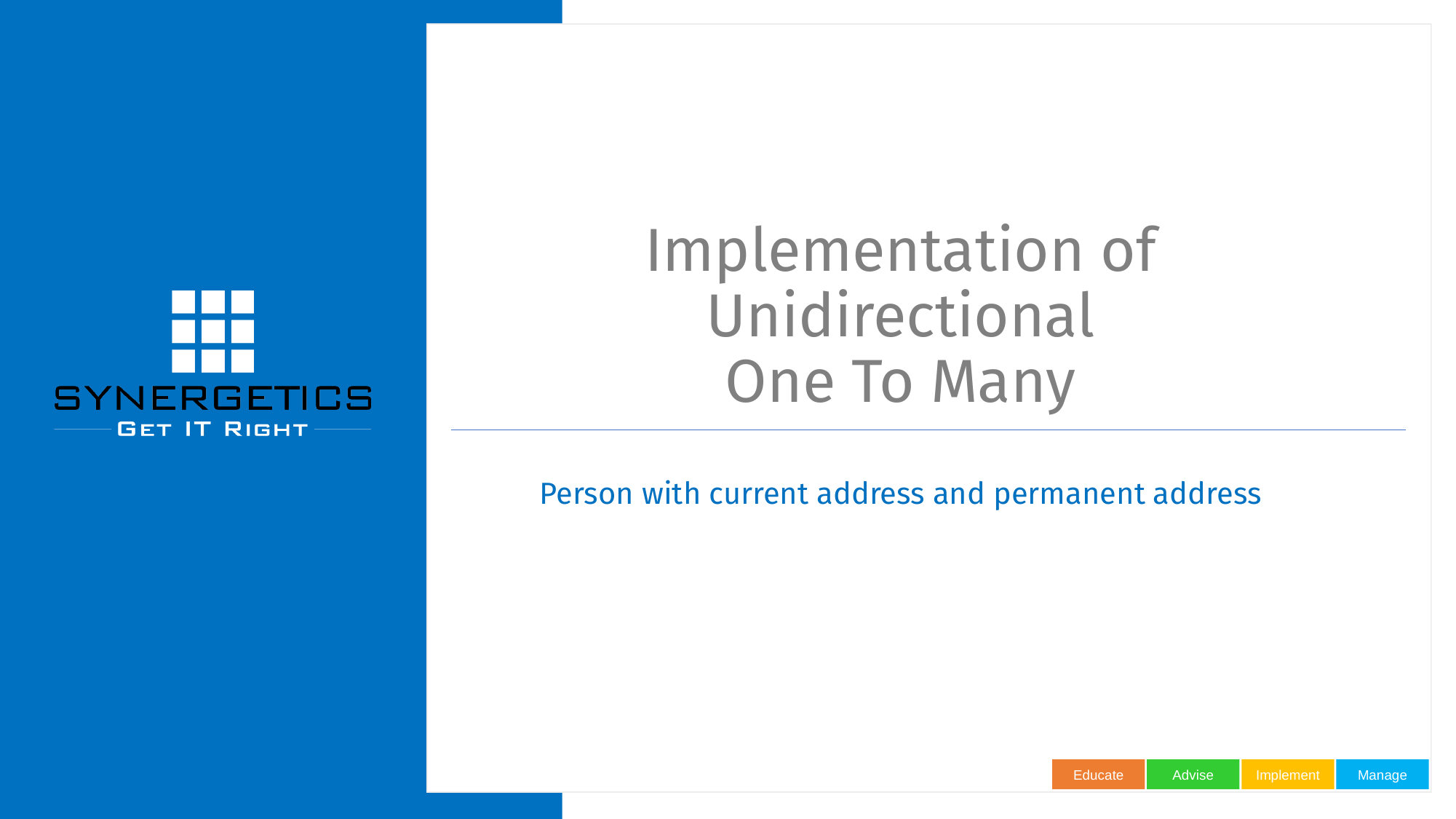

# Implementation of Unidirectional One To Many
Person with current address and permanent address